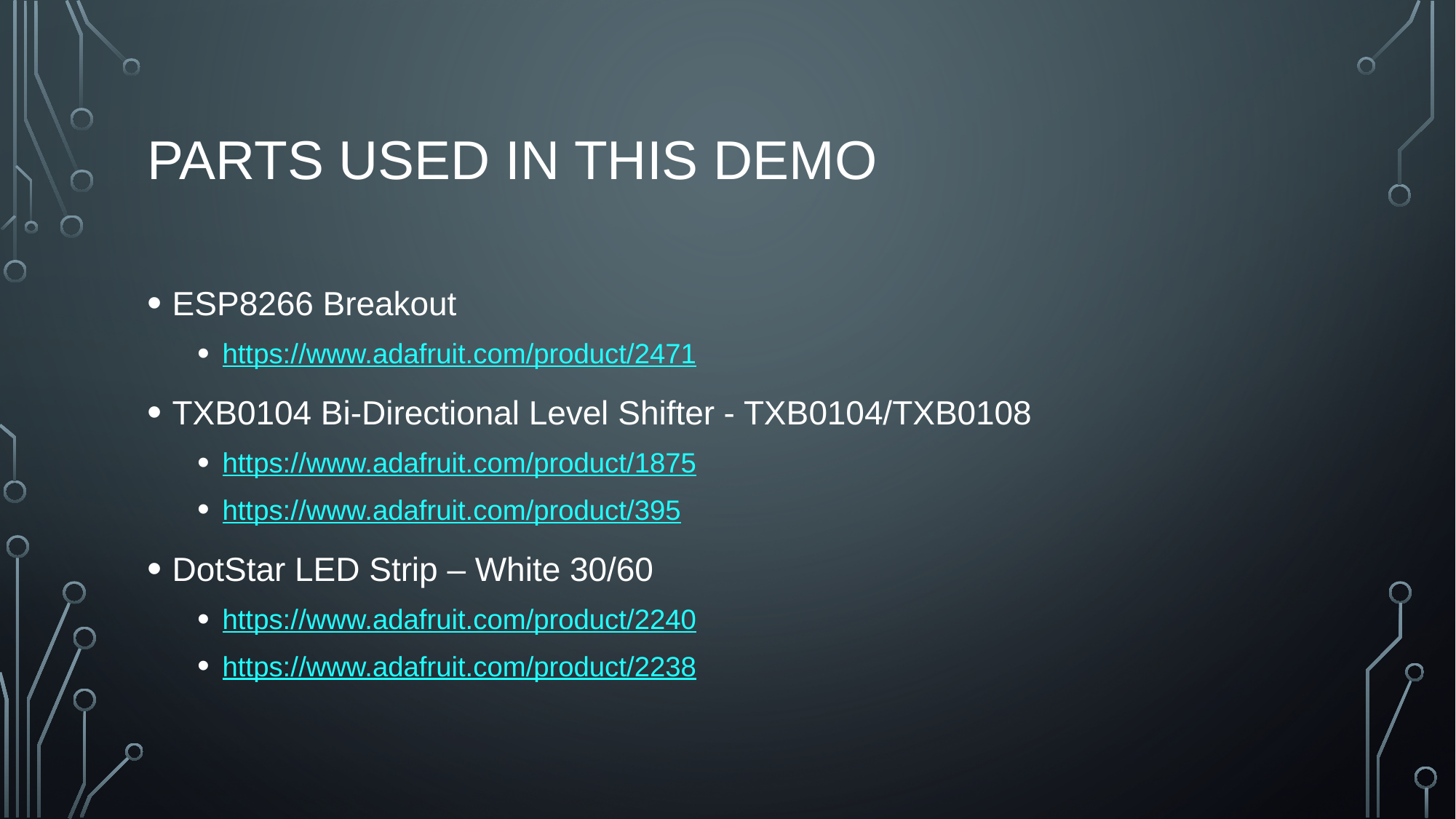

# Parts used in this demo
ESP8266 Breakout
https://www.adafruit.com/product/2471
TXB0104 Bi-Directional Level Shifter - TXB0104/TXB0108
https://www.adafruit.com/product/1875
https://www.adafruit.com/product/395
DotStar LED Strip – White 30/60
https://www.adafruit.com/product/2240
https://www.adafruit.com/product/2238